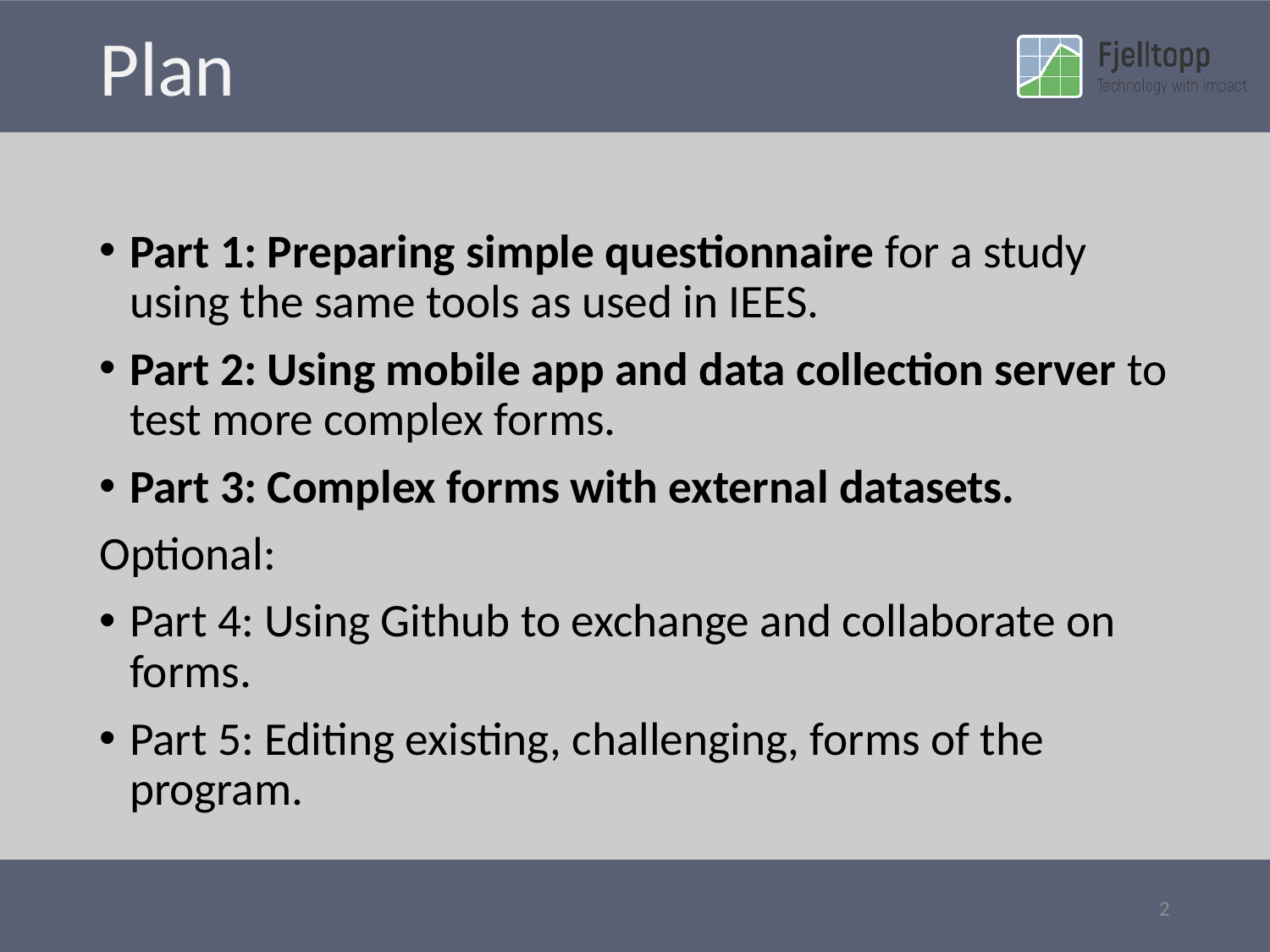

# Plan
Part 1: Preparing simple questionnaire for a study using the same tools as used in IEES.
Part 2: Using mobile app and data collection server to test more complex forms.
Part 3: Complex forms with external datasets.
Optional:
Part 4: Using Github to exchange and collaborate on forms.
Part 5: Editing existing, challenging, forms of the program.
2